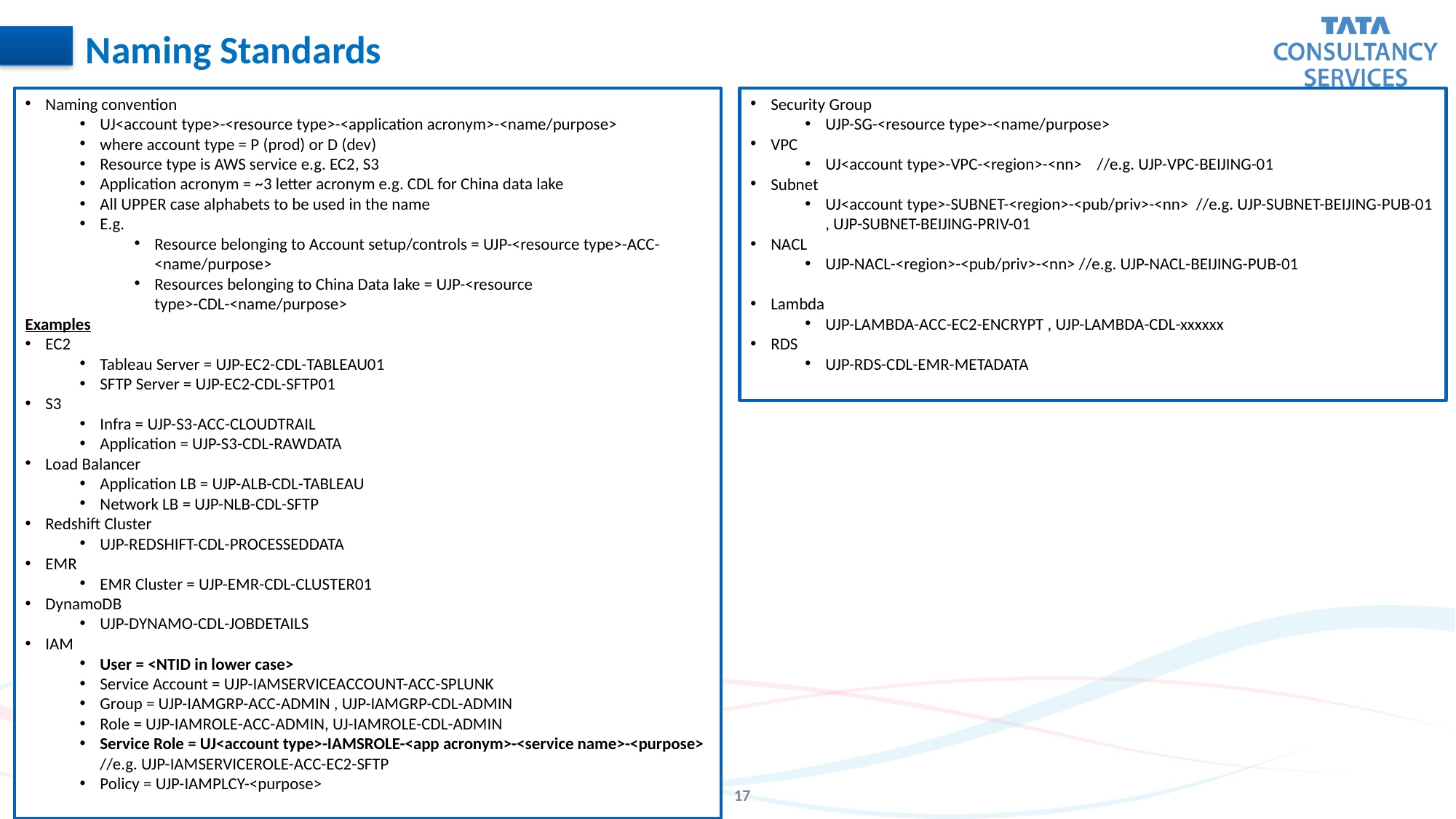

Naming Standards

Naming convention
UJ<account type>-<resource type>-<application acronym>-<name/purpose>
where account type = P (prod) or D (dev)
Resource type is AWS service e.g. EC2, S3
Application acronym = ~3 letter acronym e.g. CDL for China data lake
All UPPER case alphabets to be used in the name
E.g.
Resource belonging to Account setup/controls = UJP-<resource type>-ACC-<name/purpose>
Resources belonging to China Data lake = UJP-<resource type>-CDL-<name/purpose>
Examples
EC2
Tableau Server = UJP-EC2-CDL-TABLEAU01
SFTP Server = UJP-EC2-CDL-SFTP01
S3
Infra = UJP-S3-ACC-CLOUDTRAIL
Application = UJP-S3-CDL-RAWDATA
Load Balancer
Application LB = UJP-ALB-CDL-TABLEAU
Network LB = UJP-NLB-CDL-SFTP
Redshift Cluster
UJP-REDSHIFT-CDL-PROCESSEDDATA
EMR
EMR Cluster = UJP-EMR-CDL-CLUSTER01
DynamoDB
UJP-DYNAMO-CDL-JOBDETAILS
IAM
User = <NTID in lower case>
Service Account = UJP-IAMSERVICEACCOUNT-ACC-SPLUNK
Group = UJP-IAMGRP-ACC-ADMIN , UJP-IAMGRP-CDL-ADMIN
Role = UJP-IAMROLE-ACC-ADMIN, UJ-IAMROLE-CDL-ADMIN
Service Role = UJ<account type>-IAMSROLE-<app acronym>-<service name>-<purpose>  //e.g. UJP-IAMSERVICEROLE-ACC-EC2-SFTP
Policy = UJP-IAMPLCY-<purpose>

Security Group
UJP-SG-<resource type>-<name/purpose>
VPC
UJ<account type>-VPC-<region>-<nn>    //e.g. UJP-VPC-BEIJING-01
Subnet
UJ<account type>-SUBNET-<region>-<pub/priv>-<nn>  //e.g. UJP-SUBNET-BEIJING-PUB-01 , UJP-SUBNET-BEIJING-PRIV-01
NACL
UJP-NACL-<region>-<pub/priv>-<nn> //e.g. UJP-NACL-BEIJING-PUB-01

Lambda
UJP-LAMBDA-ACC-EC2-ENCRYPT , UJP-LAMBDA-CDL-xxxxxx
RDS
UJP-RDS-CDL-EMR-METADATA